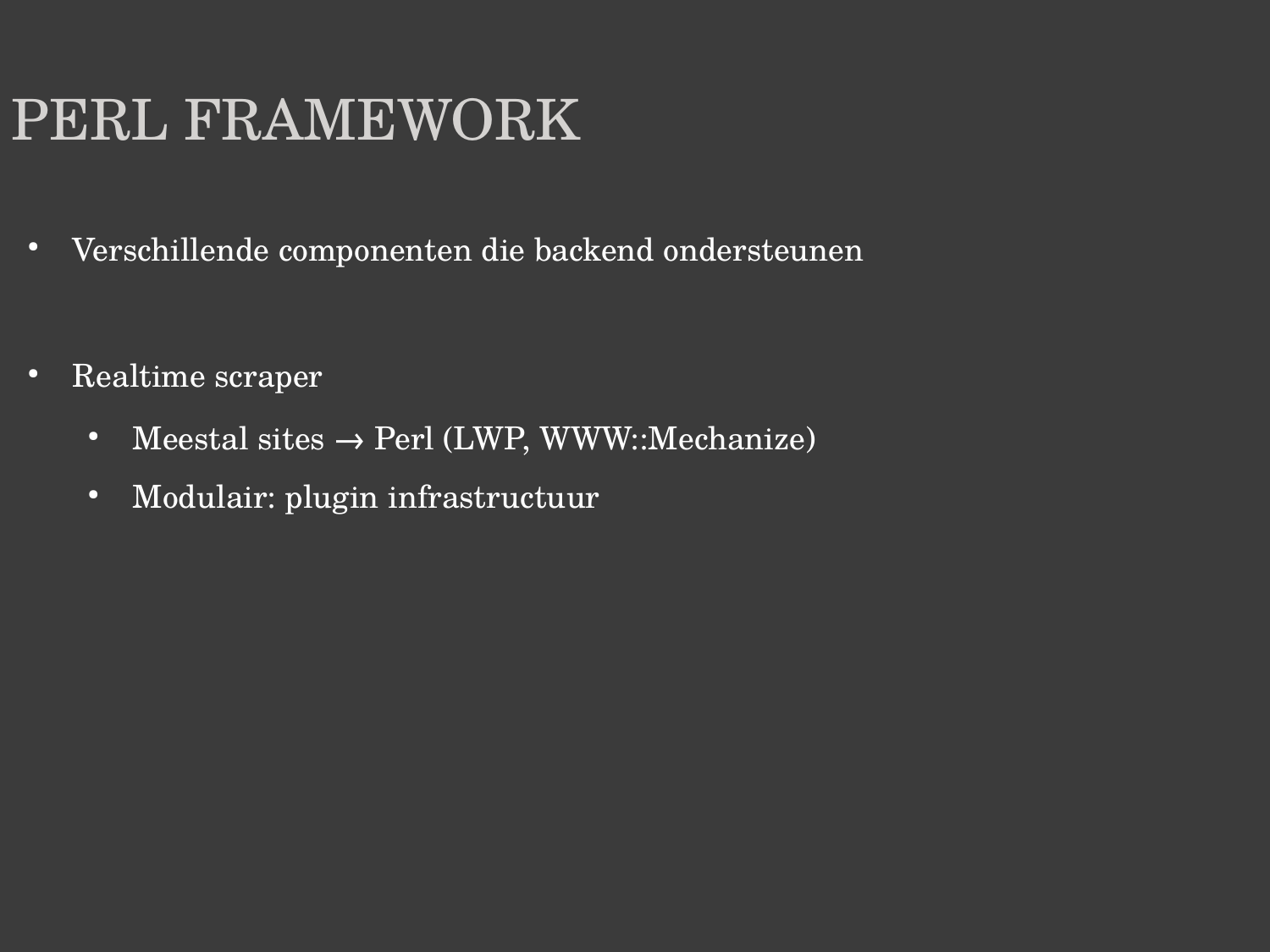

Perl framework
Verschillende componenten die backend ondersteunen

Realtime scraper
Meestal sites → Perl (LWP, WWW::Mechanize)
Modulair: plugin infrastructuur